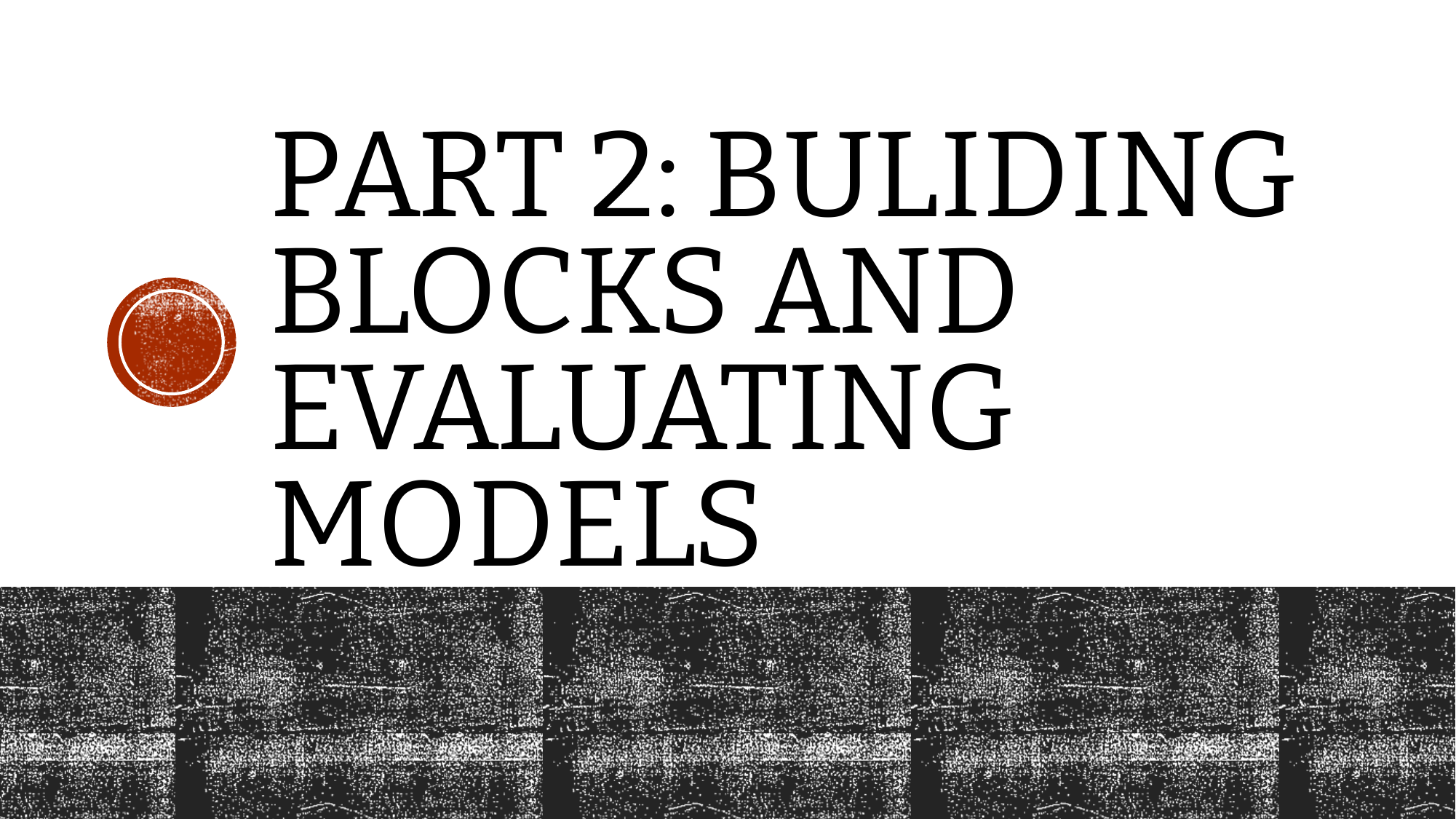

# Part 2: Buliding Blocks and Evaluating models